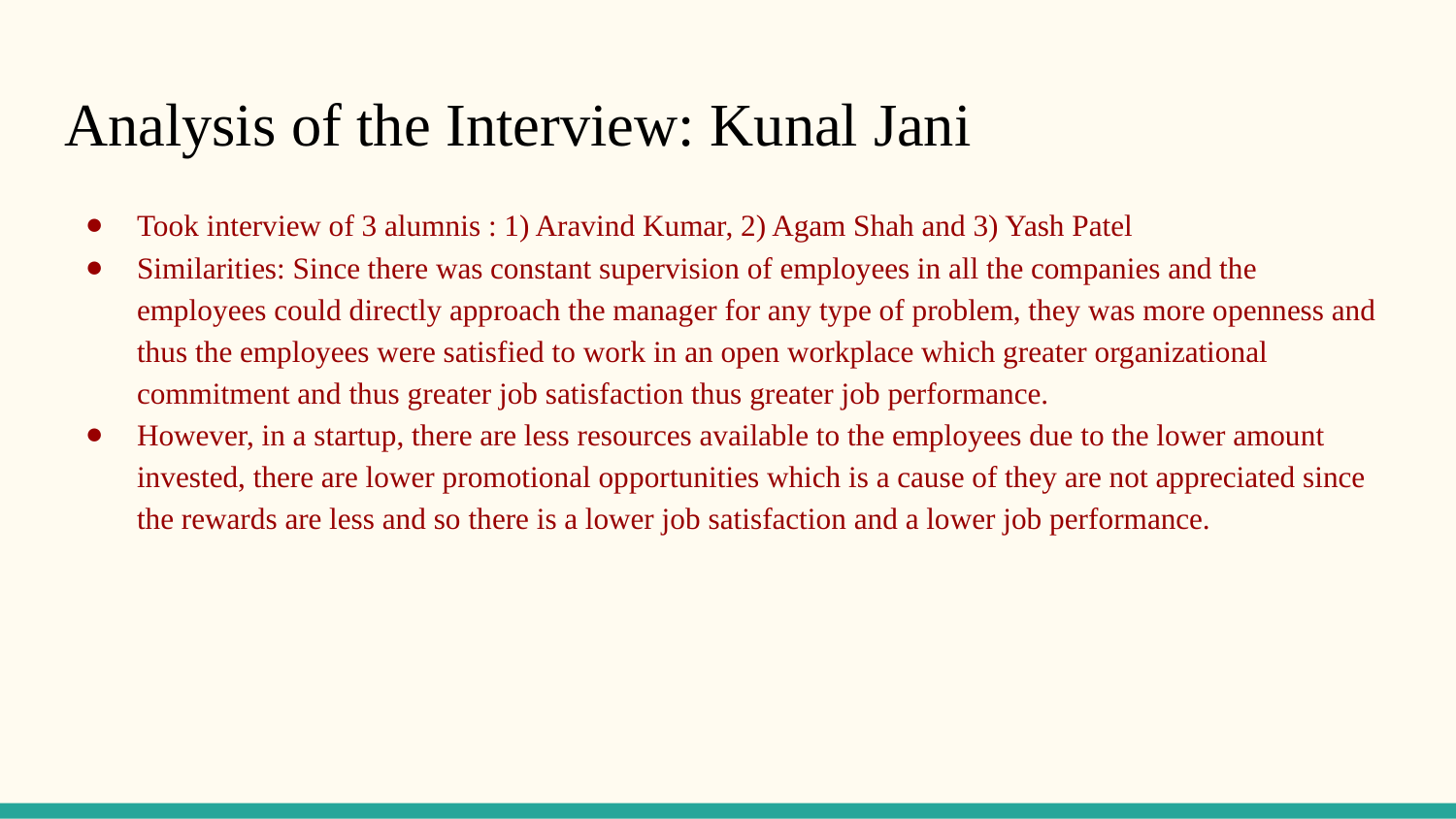

# Analysis of the Interview: Kunal Jani
Took interview of 3 alumnis : 1) Aravind Kumar, 2) Agam Shah and 3) Yash Patel
Similarities: Since there was constant supervision of employees in all the companies and the employees could directly approach the manager for any type of problem, they was more openness and thus the employees were satisfied to work in an open workplace which greater organizational commitment and thus greater job satisfaction thus greater job performance.
However, in a startup, there are less resources available to the employees due to the lower amount invested, there are lower promotional opportunities which is a cause of they are not appreciated since the rewards are less and so there is a lower job satisfaction and a lower job performance.